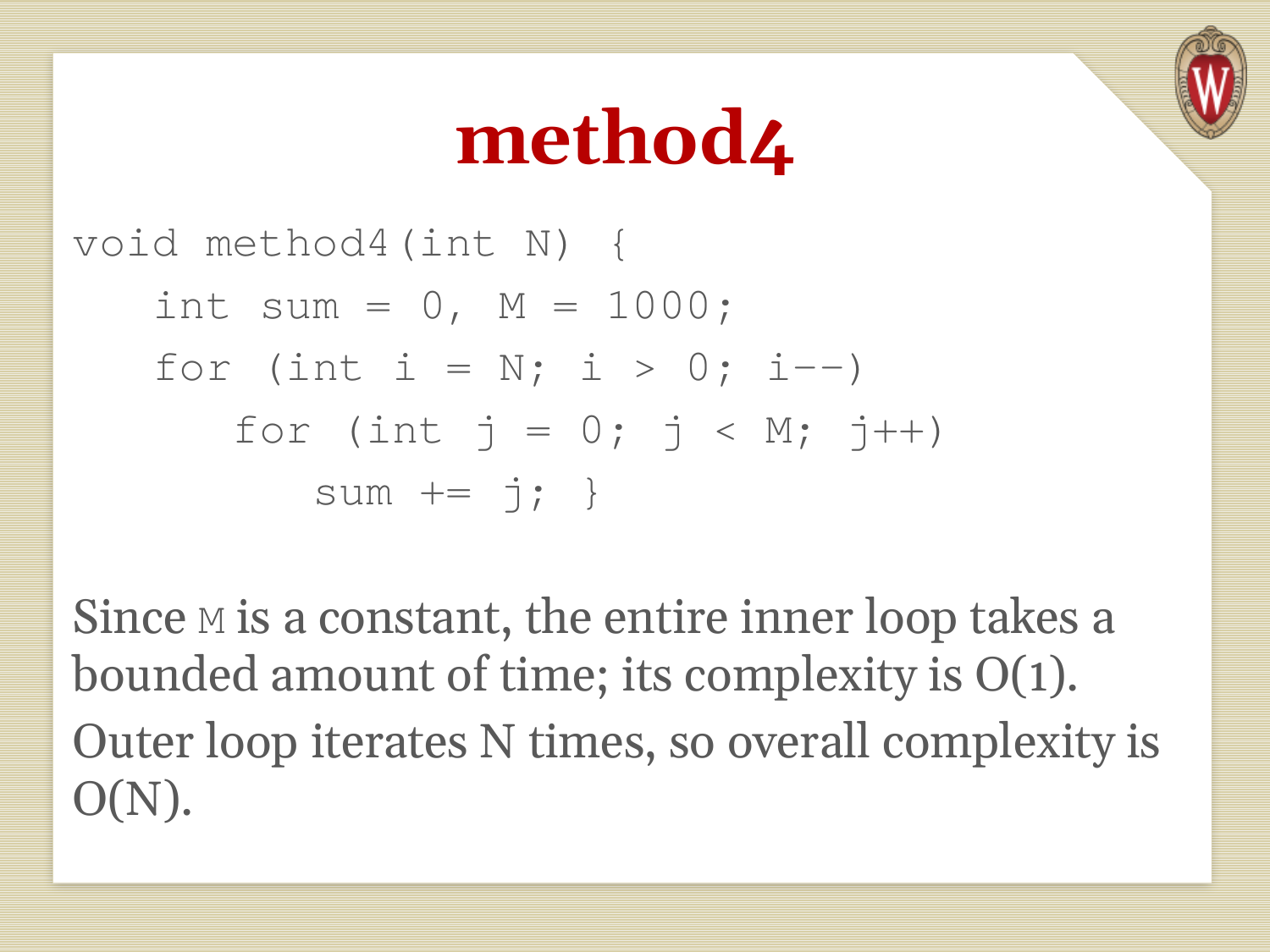

# method4
void method4(int N) {
   int sum = 0, M = 1000;
   for (int i = N; i > 0; i--)
      for (int j = 0; j < M; j++)
         sum += j; }

Since M is a constant, the entire inner loop takes a bounded amount of time; its complexity is O(1).
Outer loop iterates N times, so overall complexity is O(N).